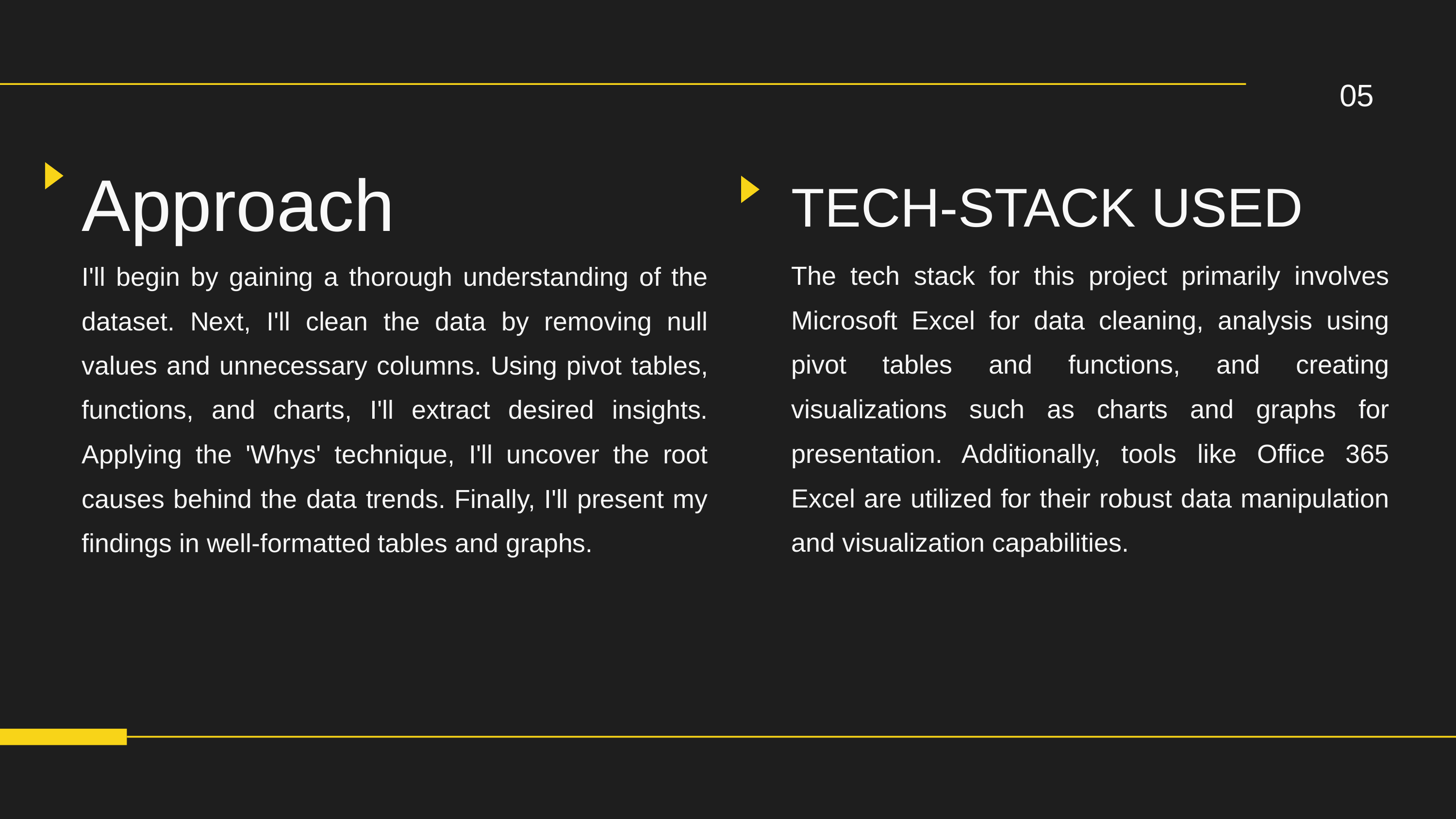

05

Approach
I'll begin by gaining a thorough understanding of the dataset. Next, I'll clean the data by removing null values and unnecessary columns. Using pivot tables, functions, and charts, I'll extract desired insights. Applying the 'Whys' technique, I'll uncover the root causes behind the data trends. Finally, I'll present my findings in well-formatted tables and graphs.
TECH-STACK USED

The tech stack for this project primarily involves Microsoft Excel for data cleaning, analysis using pivot tables and functions, and creating visualizations such as charts and graphs for presentation. Additionally, tools like Office 365 Excel are utilized for their robust data manipulation and visualization capabilities.